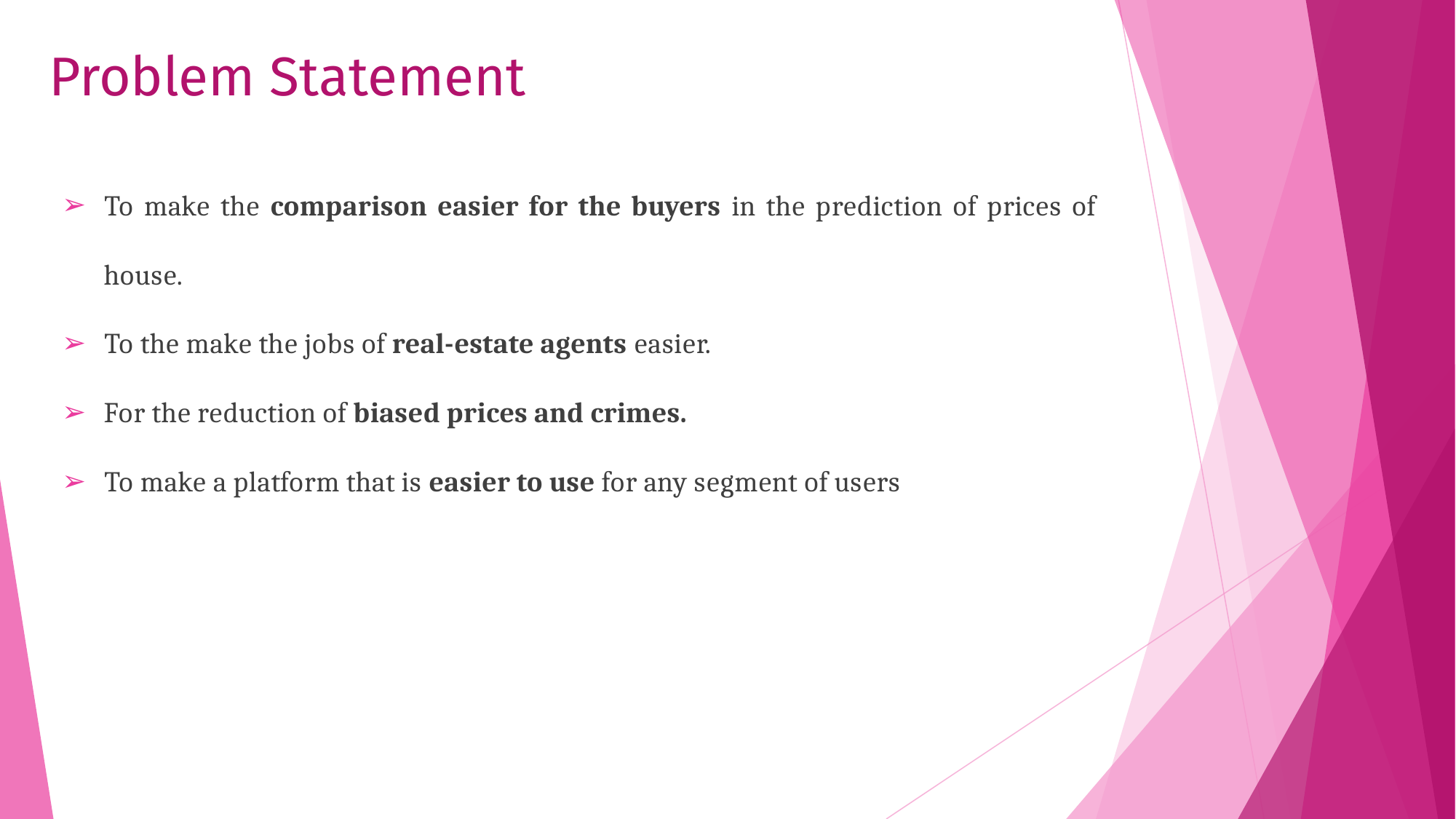

# Problem Statement
To make the comparison easier for the buyers in the prediction of prices of house.
To the make the jobs of real-estate agents easier.
For the reduction of biased prices and crimes.
To make a platform that is easier to use for any segment of users